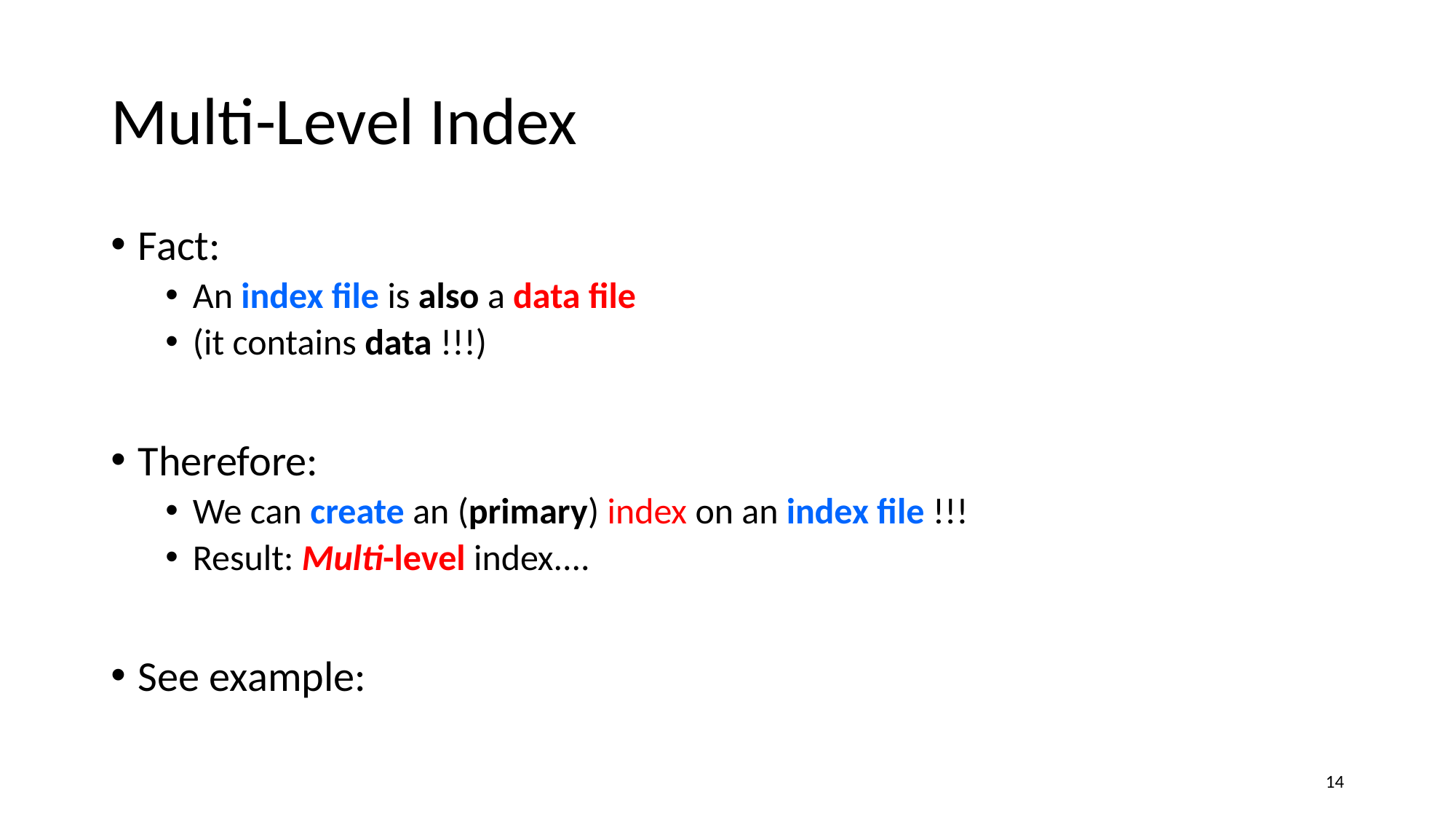

# Multi-Level Index
Fact:
An index file is also a data file
(it contains data !!!)

Therefore:
We can create an (primary) index on an index file !!!
Result: Multi-level index....

See example:
14